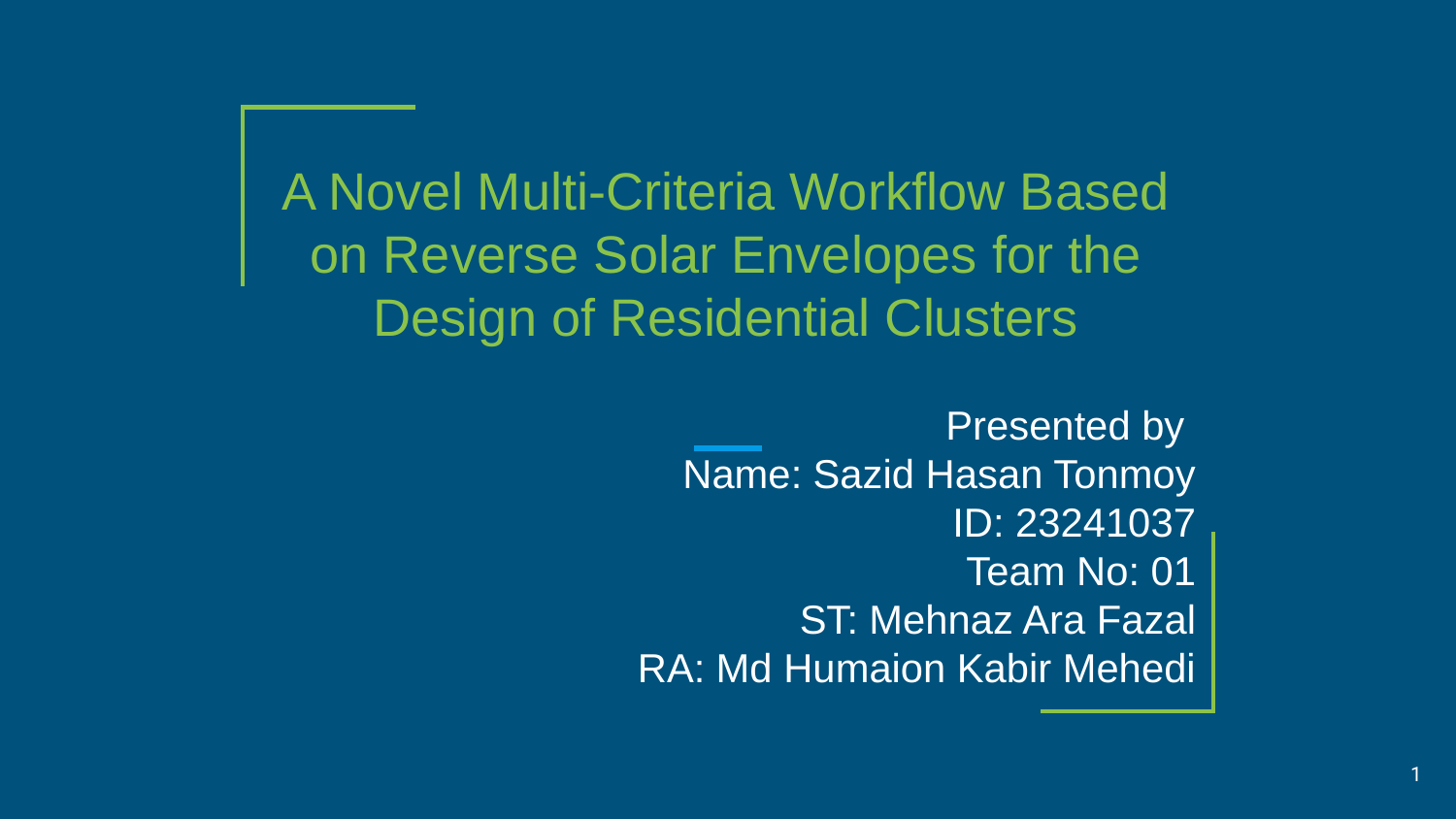

# A Novel Multi-Criteria Workflow Based on Reverse Solar Envelopes for the Design of Residential Clusters
Presented by
Name: Sazid Hasan Tonmoy
ID: 23241037
Team No: 01
ST: Mehnaz Ara Fazal
RA: Md Humaion Kabir Mehedi
1